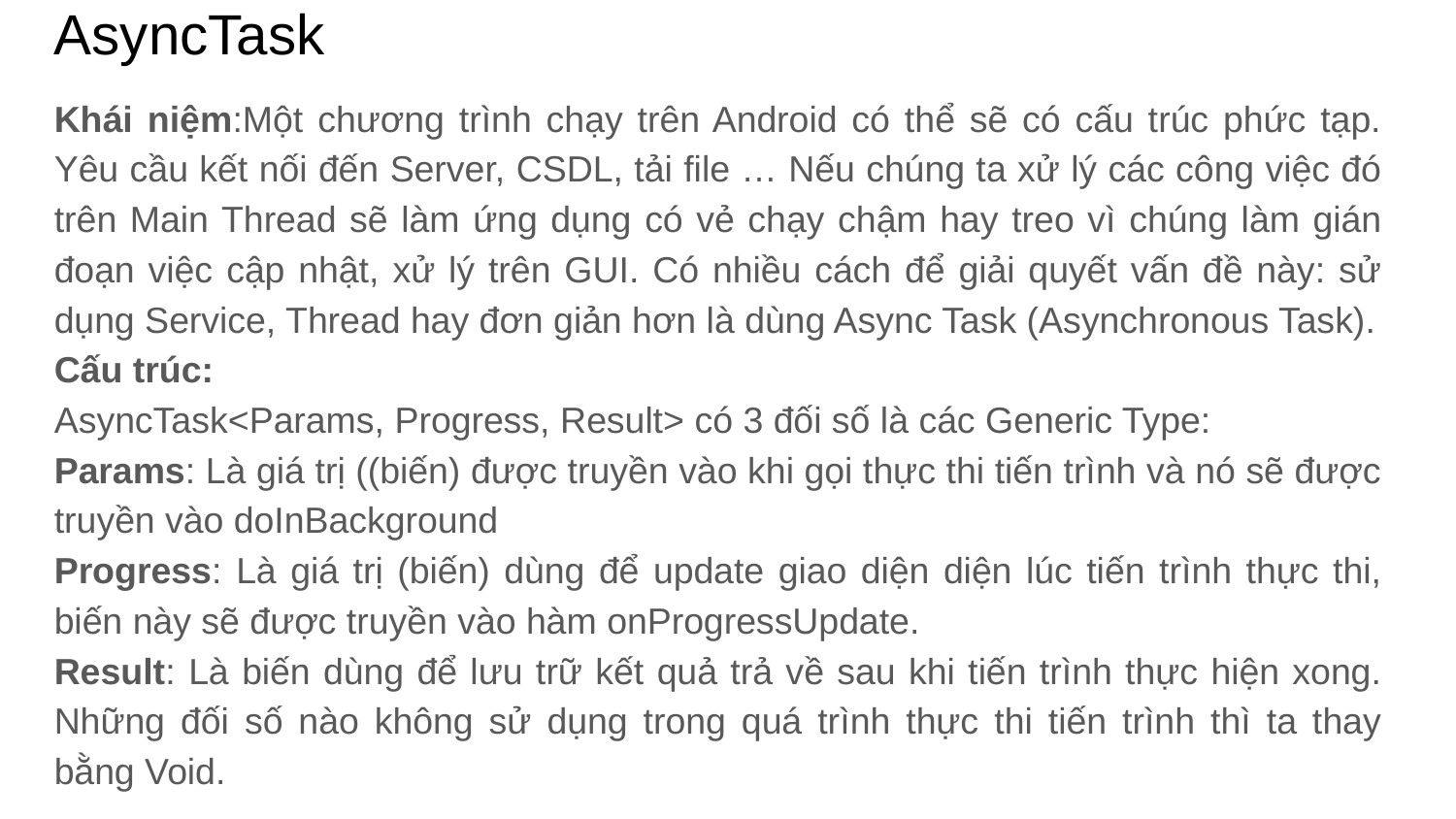

# AsyncTask
Khái niệm:Một chương trình chạy trên Android có thể sẽ có cấu trúc phức tạp. Yêu cầu kết nối đến Server, CSDL, tải file … Nếu chúng ta xử lý các công việc đó trên Main Thread sẽ làm ứng dụng có vẻ chạy chậm hay treo vì chúng làm gián đoạn việc cập nhật, xử lý trên GUI. Có nhiều cách để giải quyết vấn đề này: sử dụng Service, Thread hay đơn giản hơn là dùng Async Task (Asynchronous Task).
Cấu trúc:
AsyncTask<Params, Progress, Result> có 3 đối số là các Generic Type:
Params: Là giá trị ((biến) được truyền vào khi gọi thực thi tiến trình và nó sẽ được truyền vào doInBackground
Progress: Là giá trị (biến) dùng để update giao diện diện lúc tiến trình thực thi, biến này sẽ được truyền vào hàm onProgressUpdate.
Result: Là biến dùng để lưu trữ kết quả trả về sau khi tiến trình thực hiện xong. Những đối số nào không sử dụng trong quá trình thực thi tiến trình thì ta thay bằng Void.